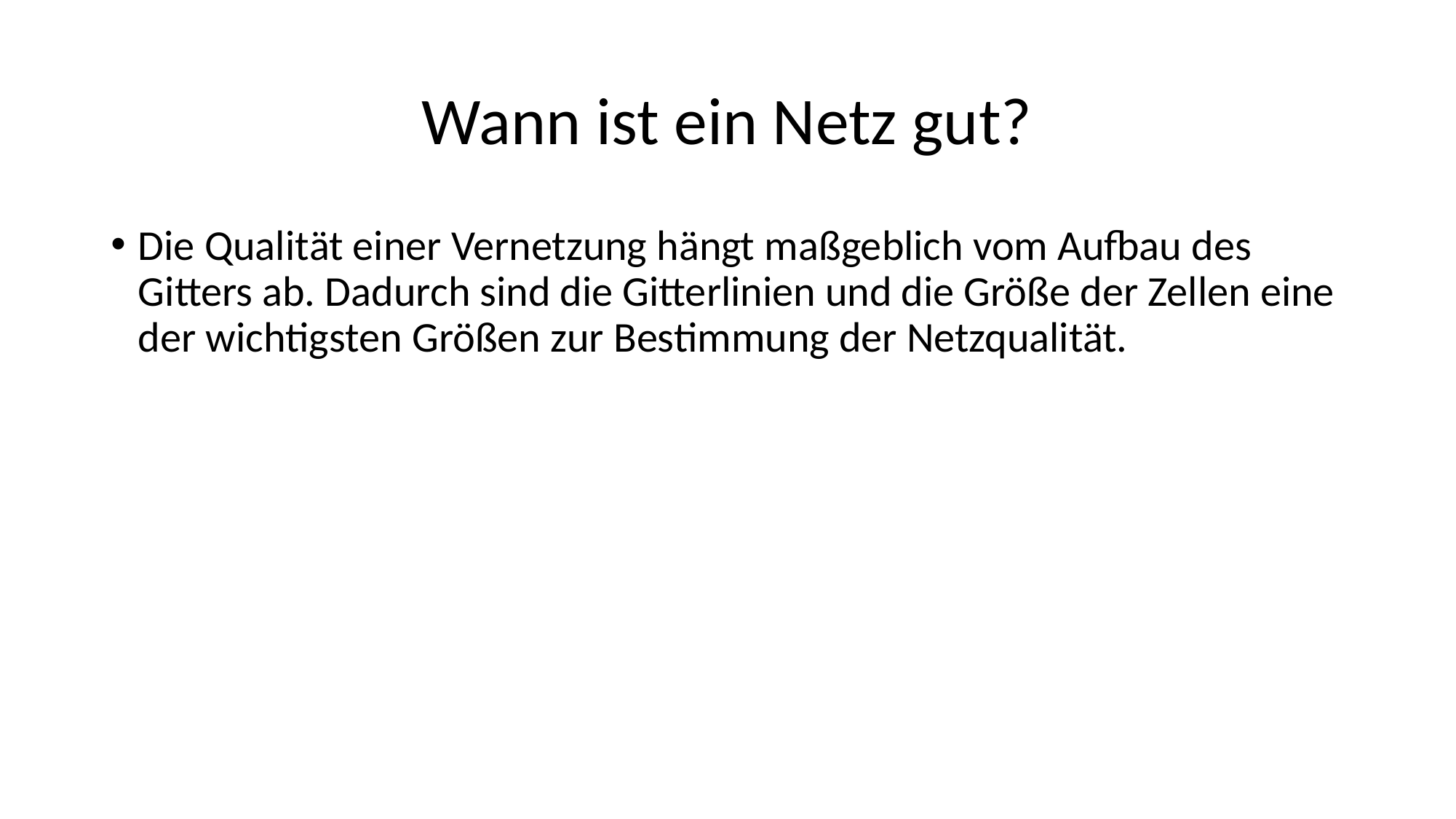

# Wann ist ein Netz gut?
Die Qualität einer Vernetzung hängt maßgeblich vom Aufbau des Gitters ab. Dadurch sind die Gitterlinien und die Größe der Zellen eine der wichtigsten Größen zur Bestimmung der Netzqualität.